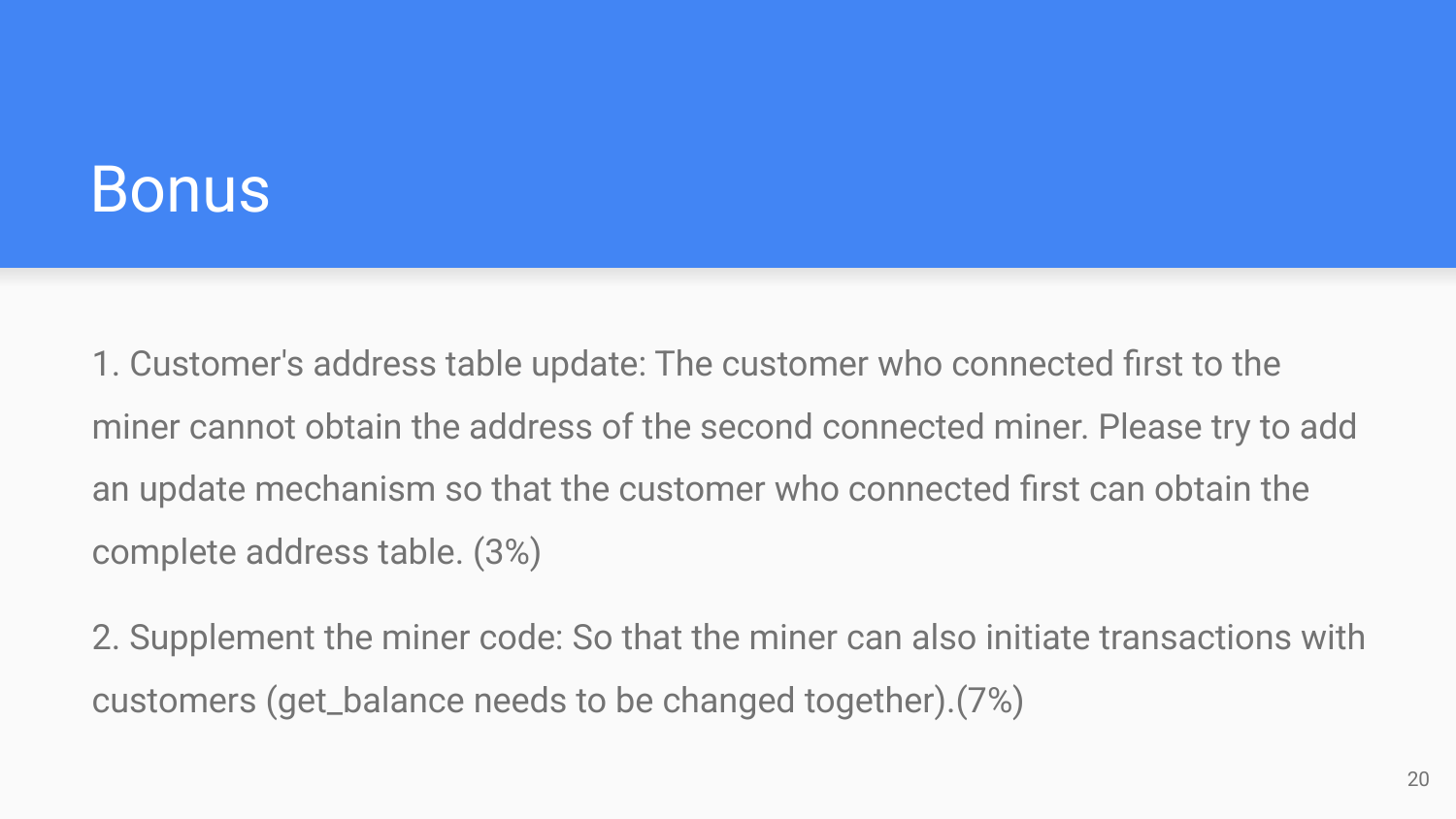

# Bonus
1. Customer's address table update: The customer who connected first to the miner cannot obtain the address of the second connected miner. Please try to add an update mechanism so that the customer who connected first can obtain the complete address table. (3%)
2. Supplement the miner code: So that the miner can also initiate transactions with customers (get_balance needs to be changed together).(7%)
20